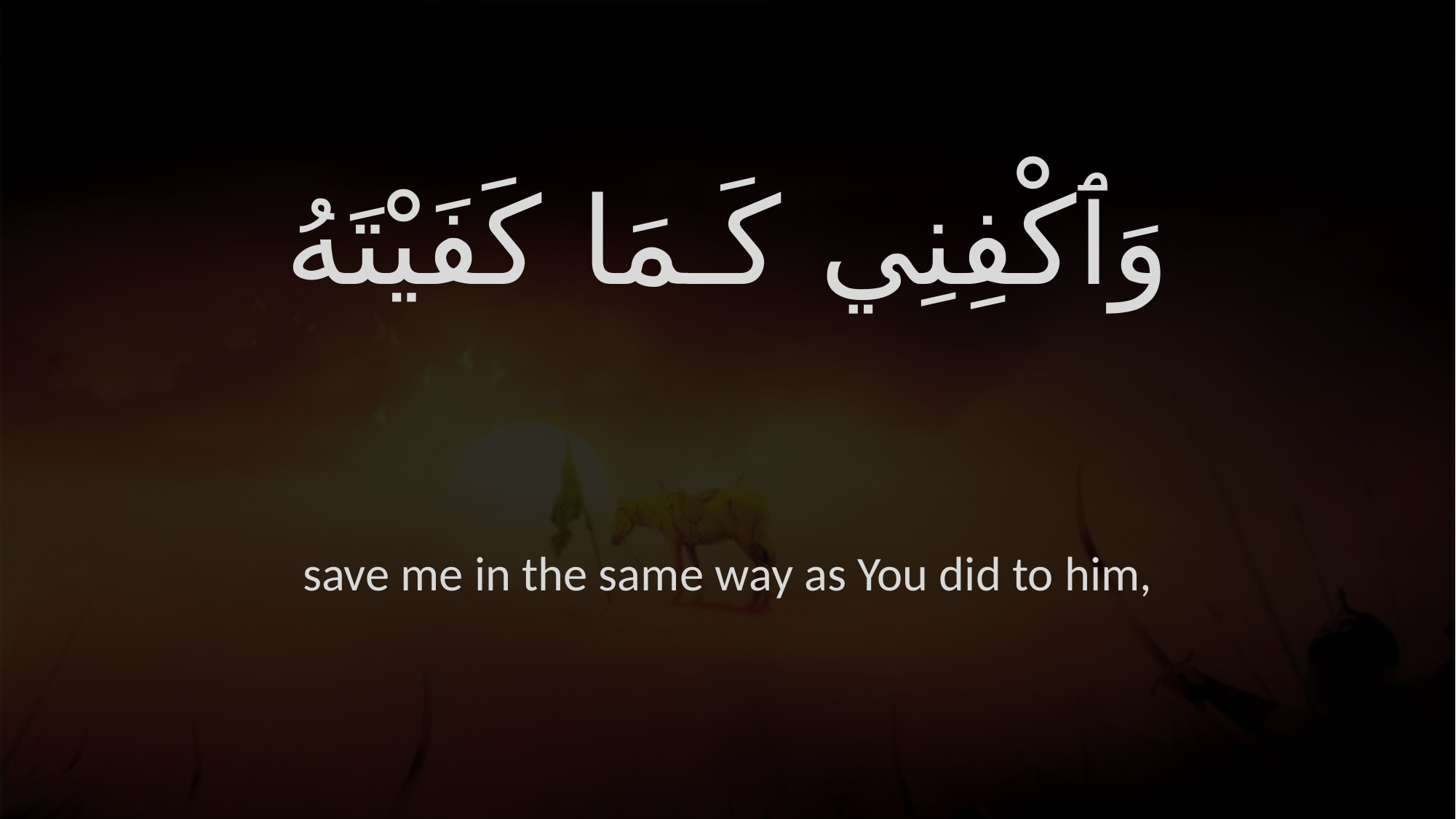

# وَٱكْفِنِي كَـمَا كَفَيْتَهُ
save me in the same way as You did to him,